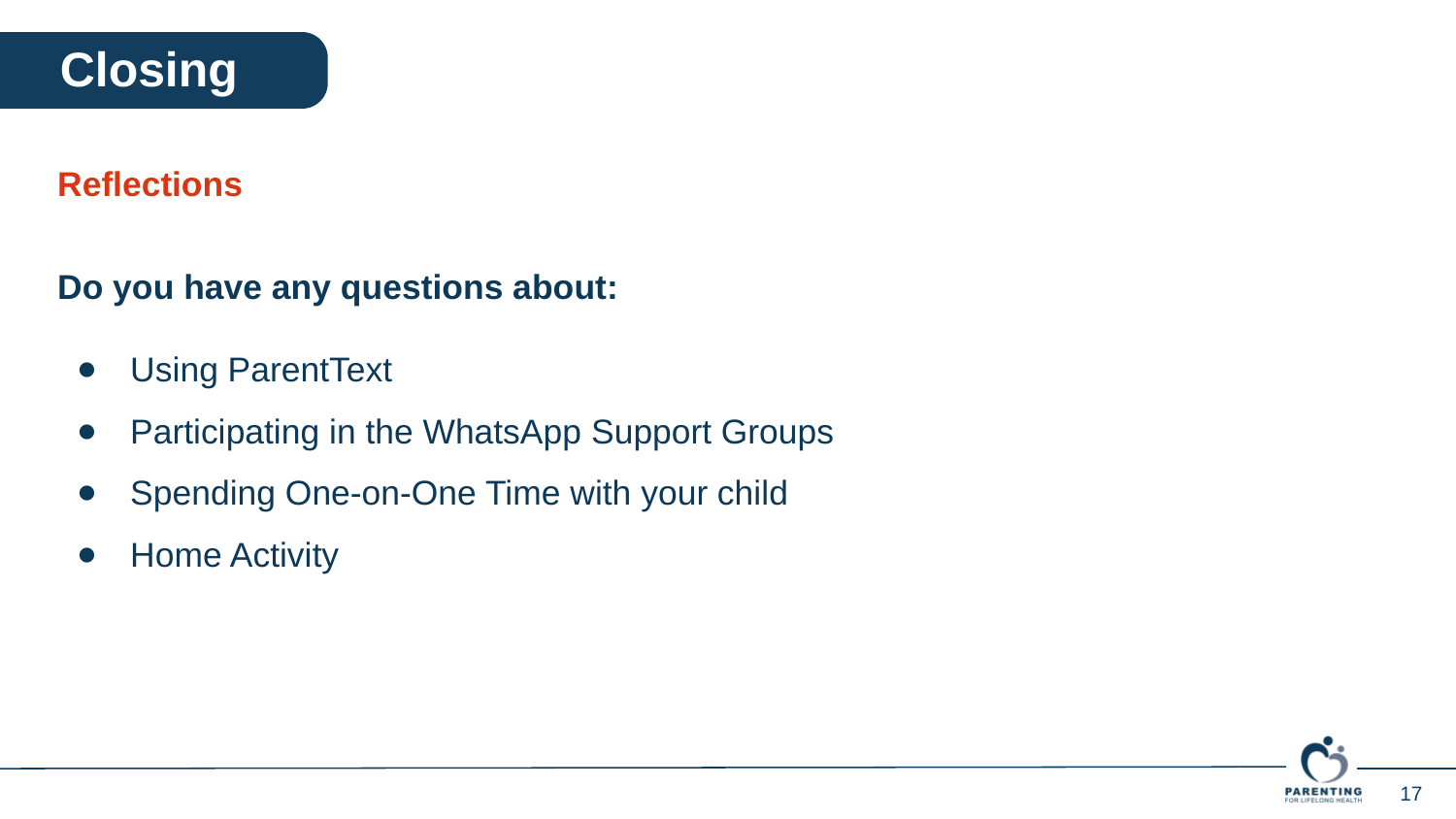

Closing
Reflections

Do you have any questions about:
Using ParentText
Participating in the WhatsApp Support Groups
Spending One-on-One Time with your child
Home Activity